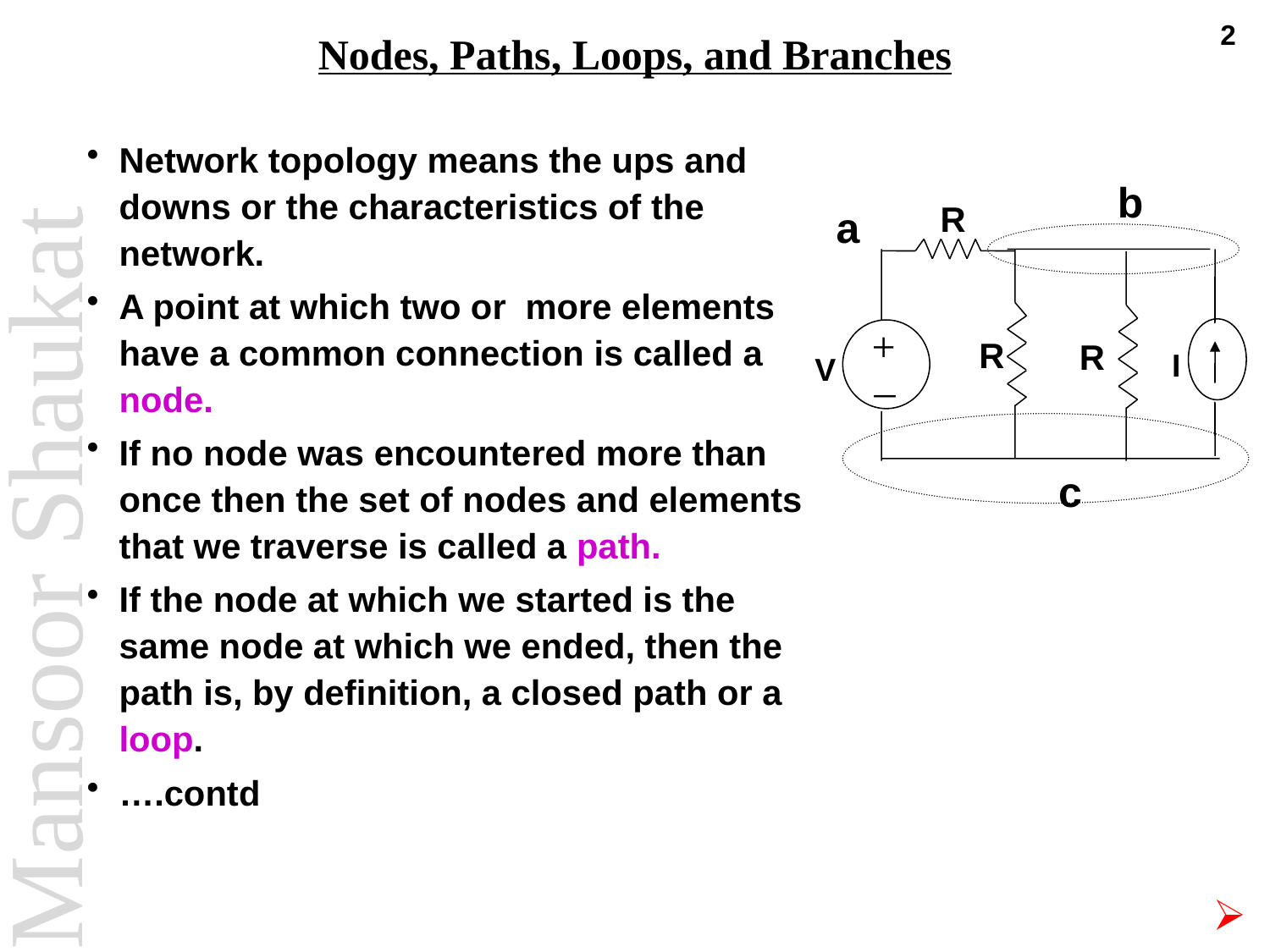

2
# Nodes, Paths, Loops, and Branches
Network topology means the ups and downs or the characteristics of the network.
A point at which two or  more elements have a common connection is called a node.
If no node was encountered more than once then the set of nodes and elements that we traverse is called a path.
If the node at which we started is the same node at which we ended, then the path is, by definition, a closed path or a loop.
….contd
b
R
a

+

R
R
I

V
_

c